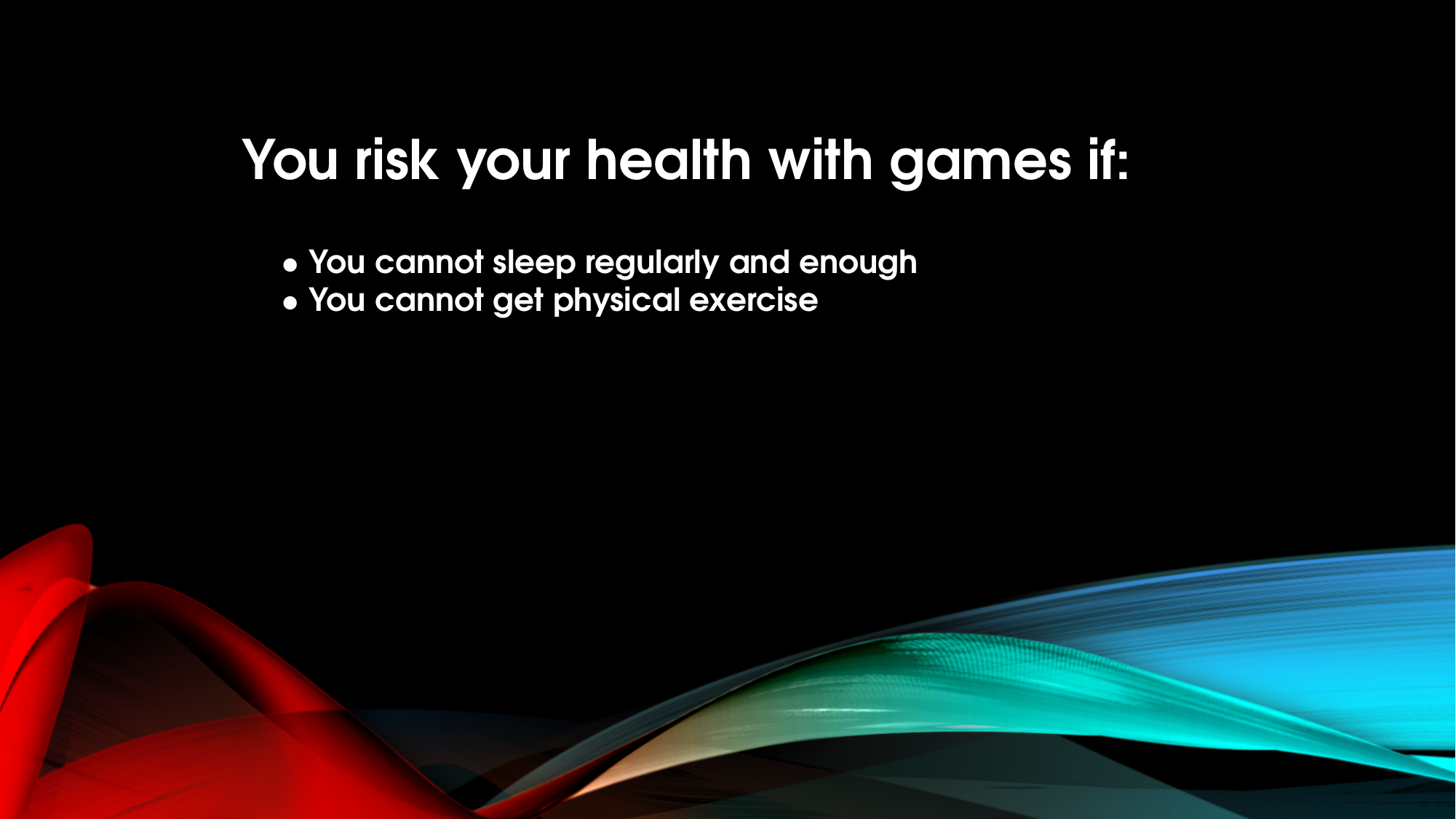

You risk your health with games if:
 • You cannot sleep regularly and enough
 • You cannot get physical exercise